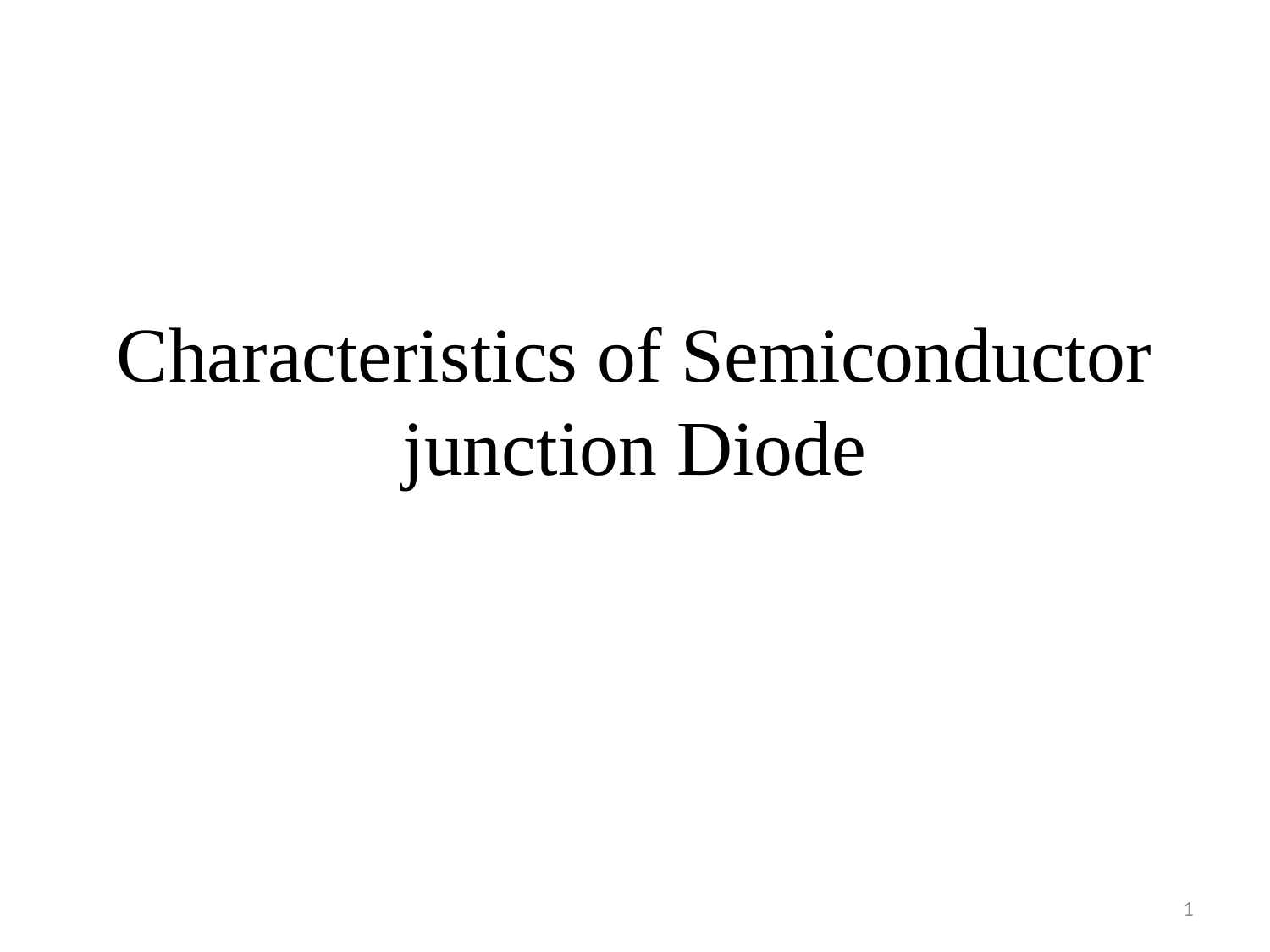

# Characteristics of Semiconductor junction Diode
1